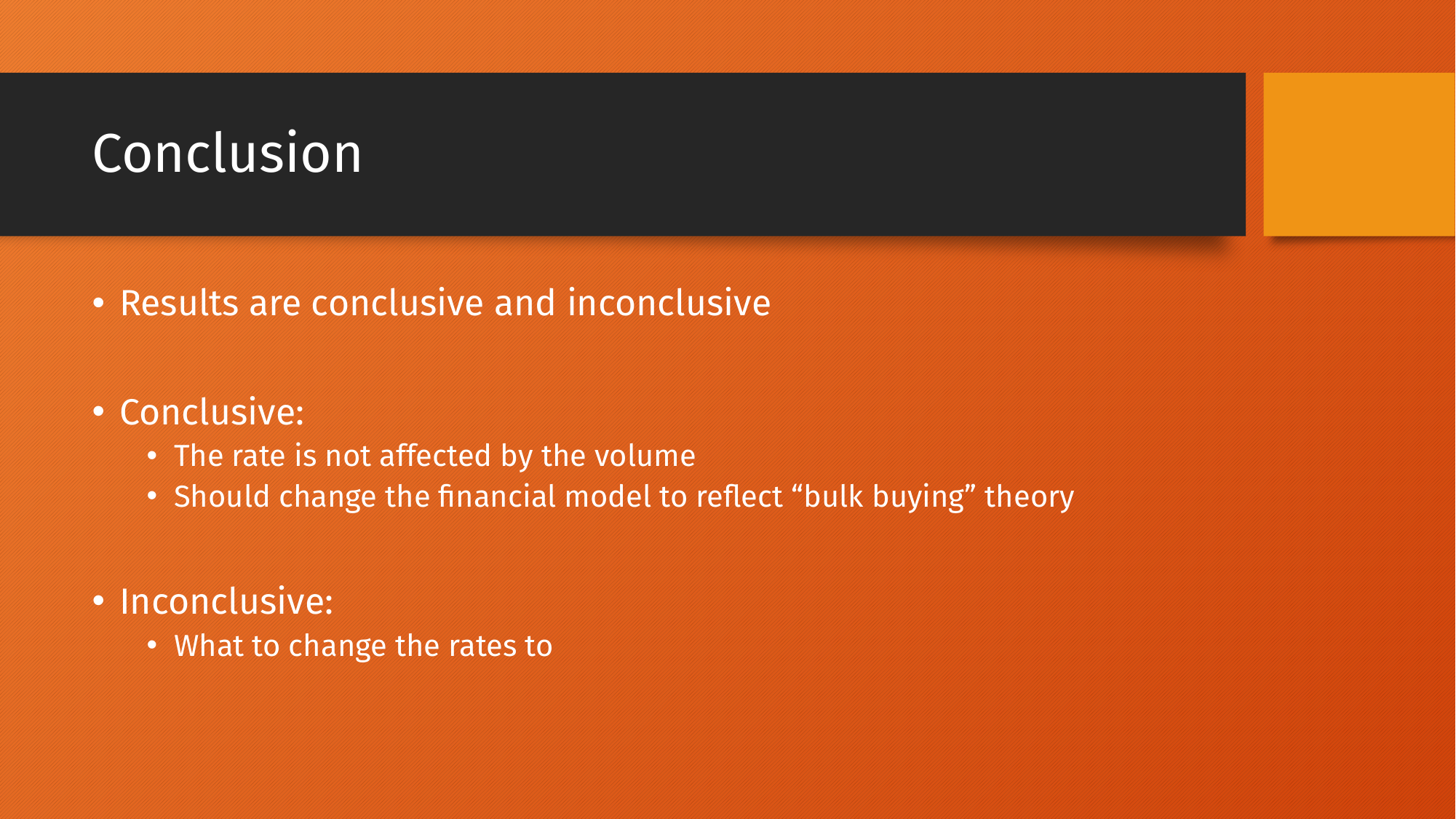

# Conclusion
Results are conclusive and inconclusive

Conclusive:
The rate is not affected by the volume
Should change the financial model to reflect “bulk buying” theory

Inconclusive:
What to change the rates to